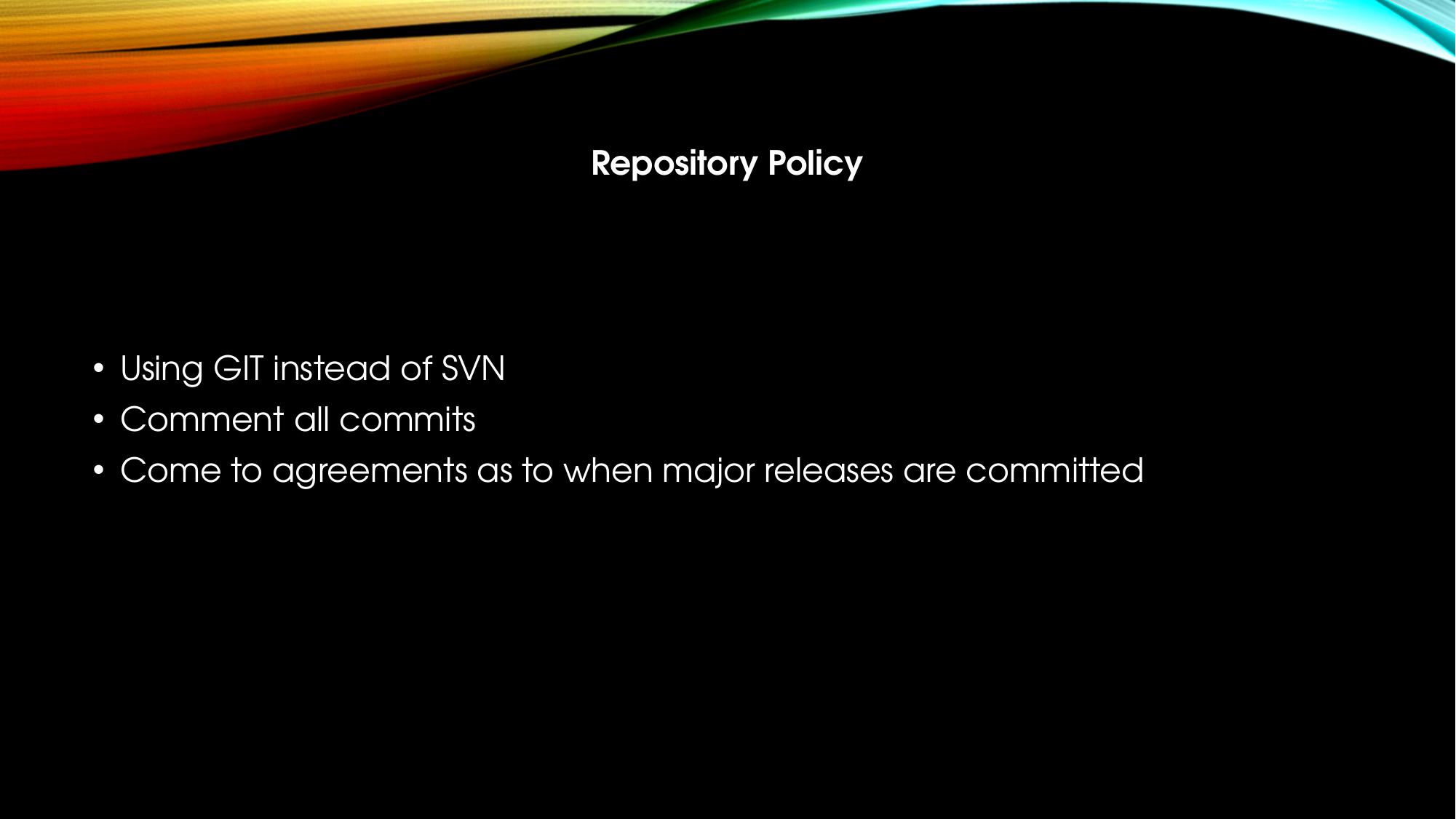

Repository Policy

Using GIT instead of SVN
Comment all commits
Come to agreements as to when major releases are committed